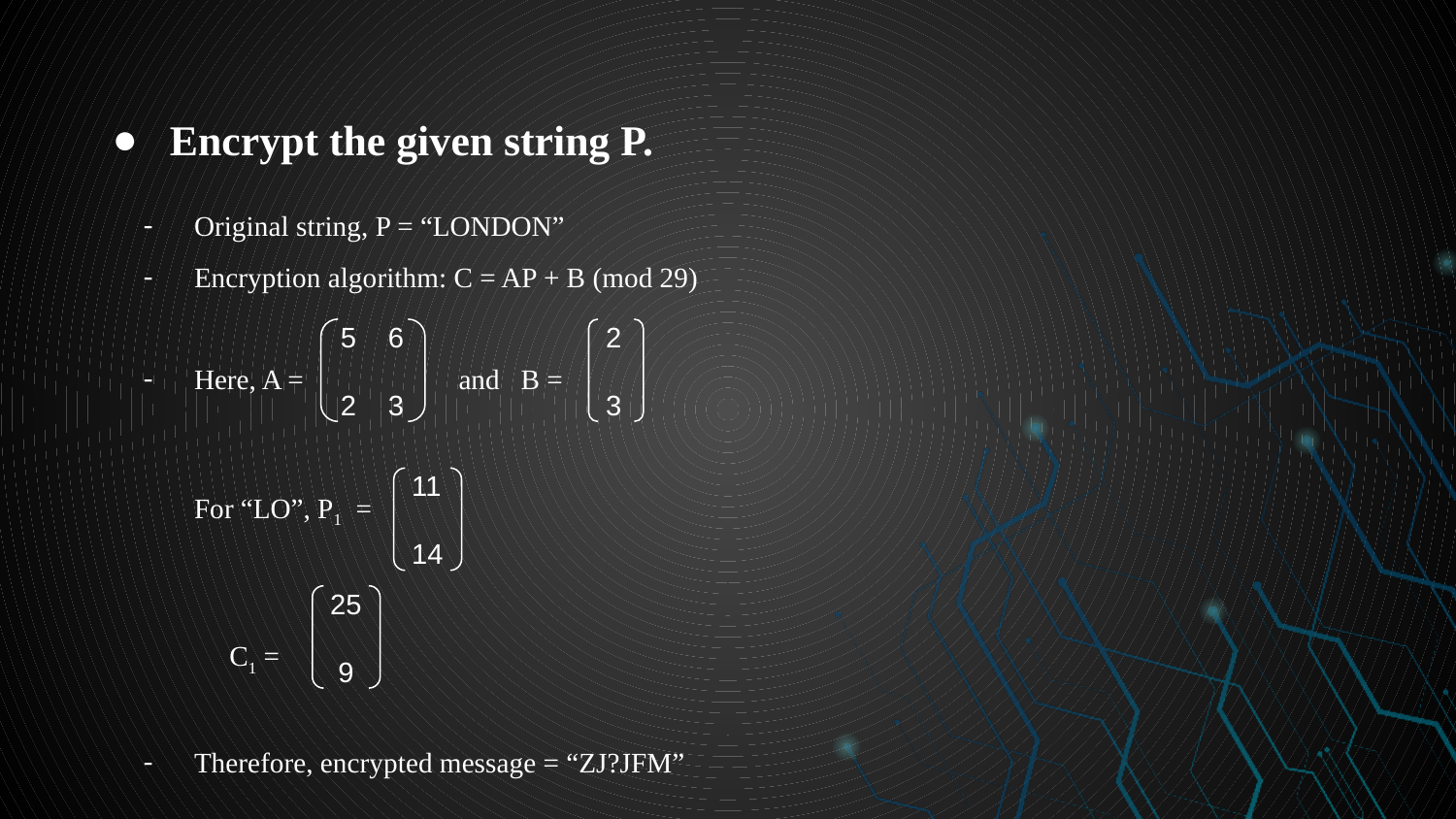

# Encrypt the given string P.
Original string, P = “LONDON”
Encryption algorithm: C = AP + B (mod 29)

Here, A =                      and   B =

For “LO”, P1  =

     C1 =

Therefore, encrypted message = “ZJ?JFM”

5    6

2    3
2

3
11

14
25

 9